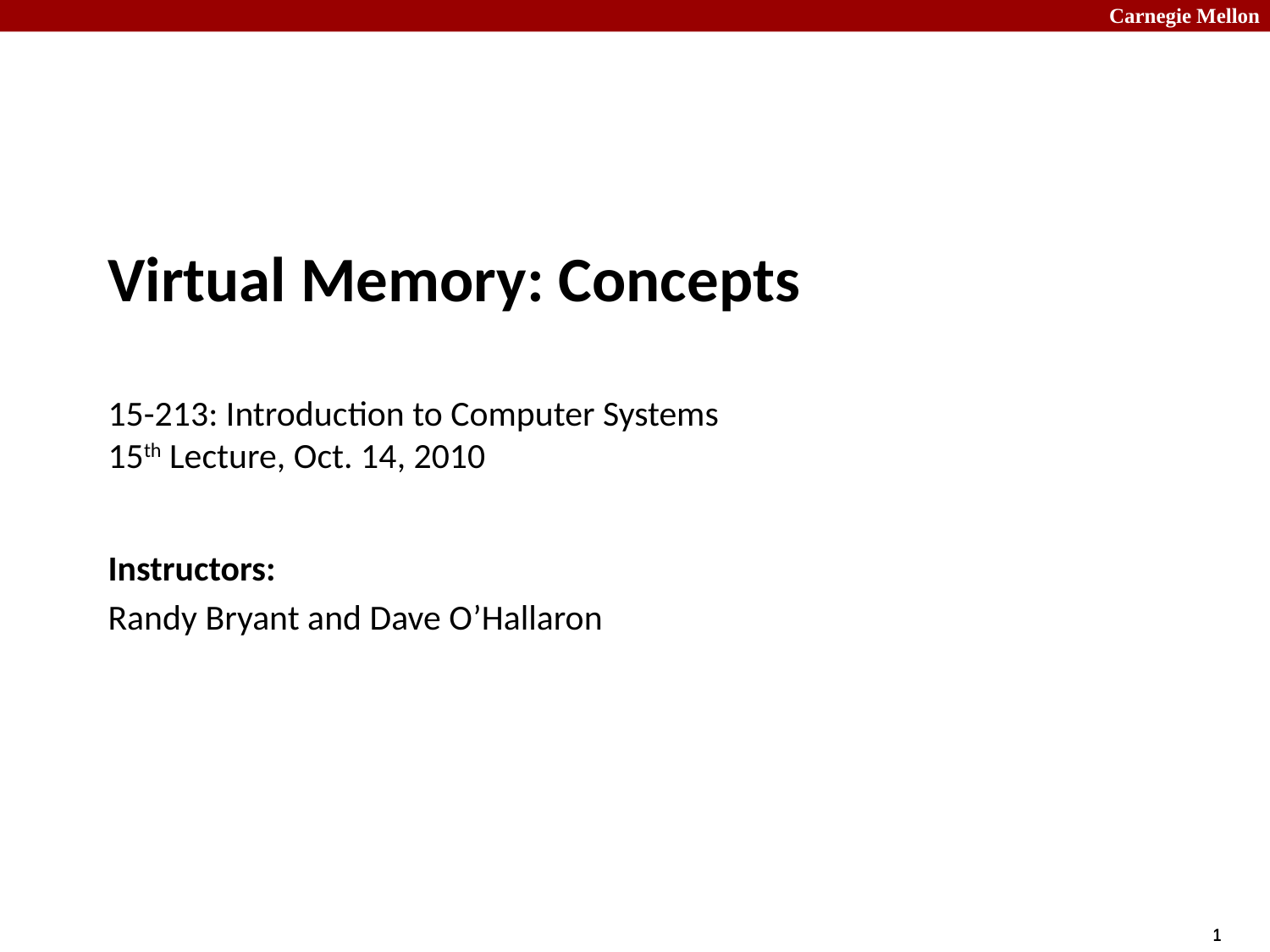

# Virtual Memory: Concepts 15-213: Introduction to Computer Systems 15th Lecture, Oct. 14, 2010
Instructors:
Randy Bryant and Dave O’Hallaron